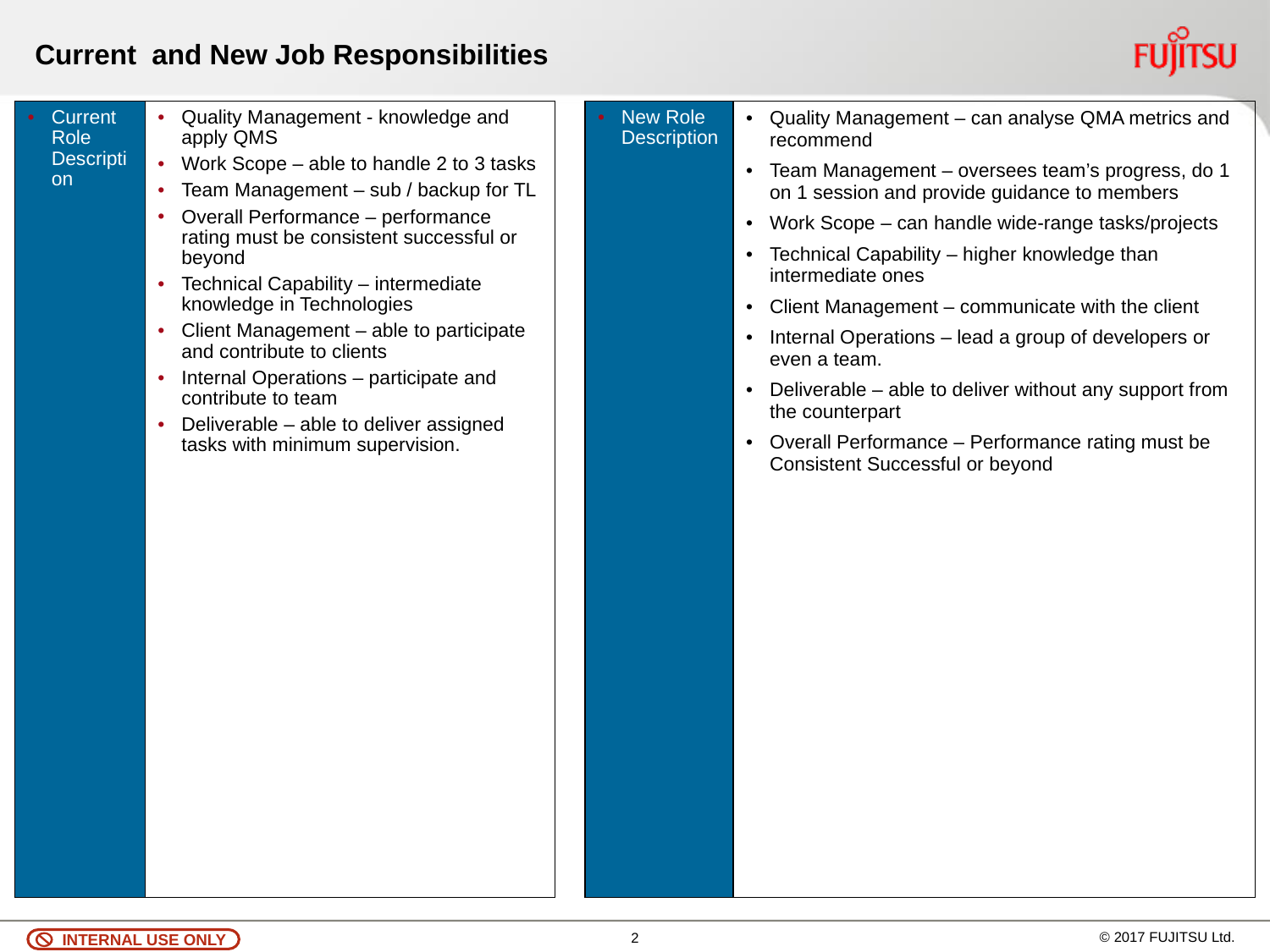

Current  and New Job Responsibilities
| Current Role Description | Quality Management - knowledge and apply QMS Work Scope – able to handle 2 to 3 tasks Team Management – sub / backup for TL Overall Performance – performance rating must be consistent successful or beyond Technical Capability – intermediate knowledge in Technologies Client Management – able to participate and contribute to clients Internal Operations – participate and contribute to team Deliverable – able to deliver assigned tasks with minimum supervision. |
| --- | --- |
| New Role Description | Quality Management – can analyse QMA metrics and recommend Team Management – oversees team’s progress, do 1 on 1 session and provide guidance to members Work Scope – can handle wide-range tasks/projects Technical Capability – higher knowledge than intermediate ones Client Management – communicate with the client Internal Operations – lead a group of developers or even a team. Deliverable – able to deliver without any support from the counterpart Overall Performance – Performance rating must be Consistent Successful or beyond |
| --- | --- |